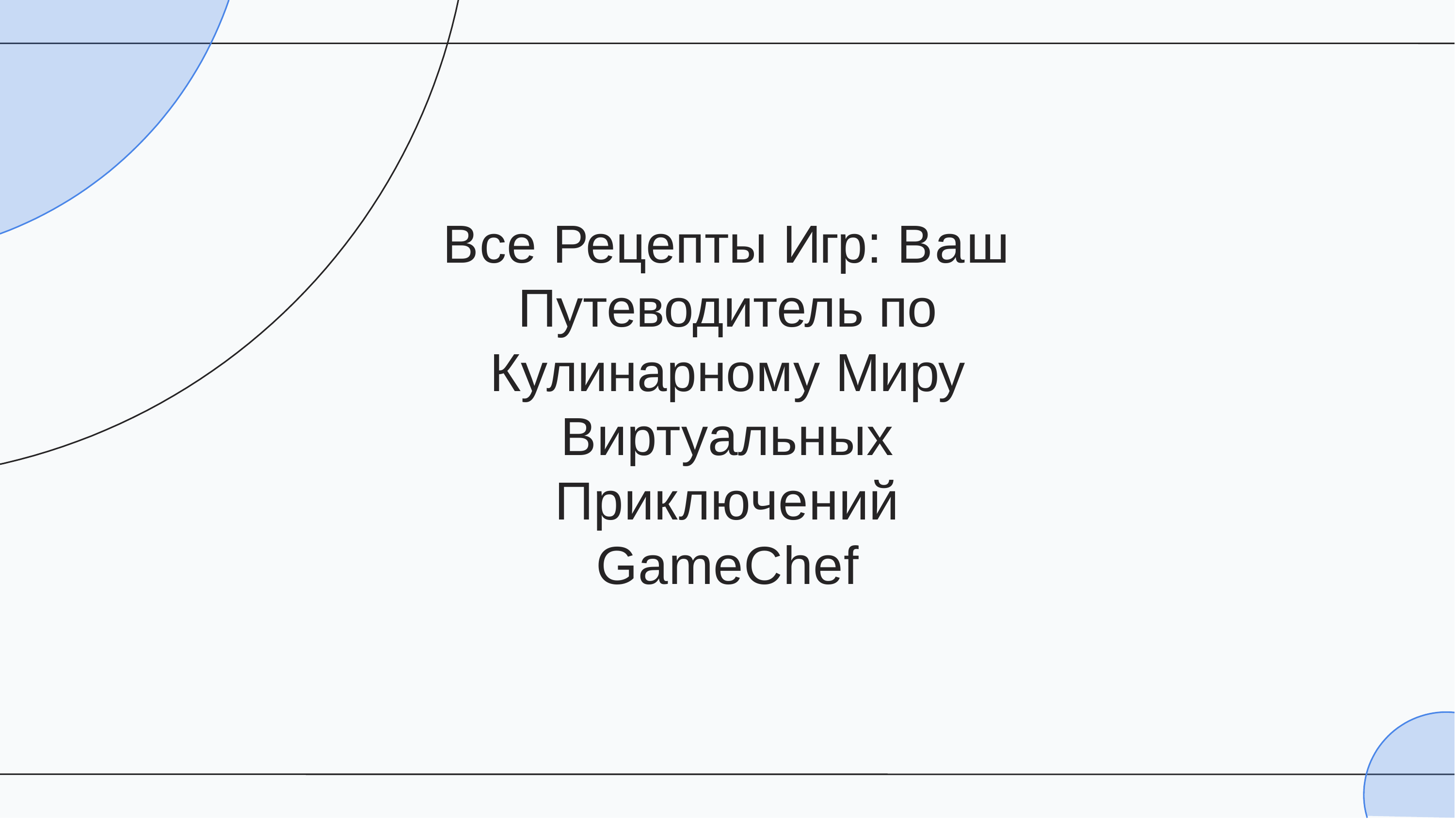

Все Рецепты Игр: Ваш Путеводитель по Кулинарному Миру Виртуальных Приключений
GameChef